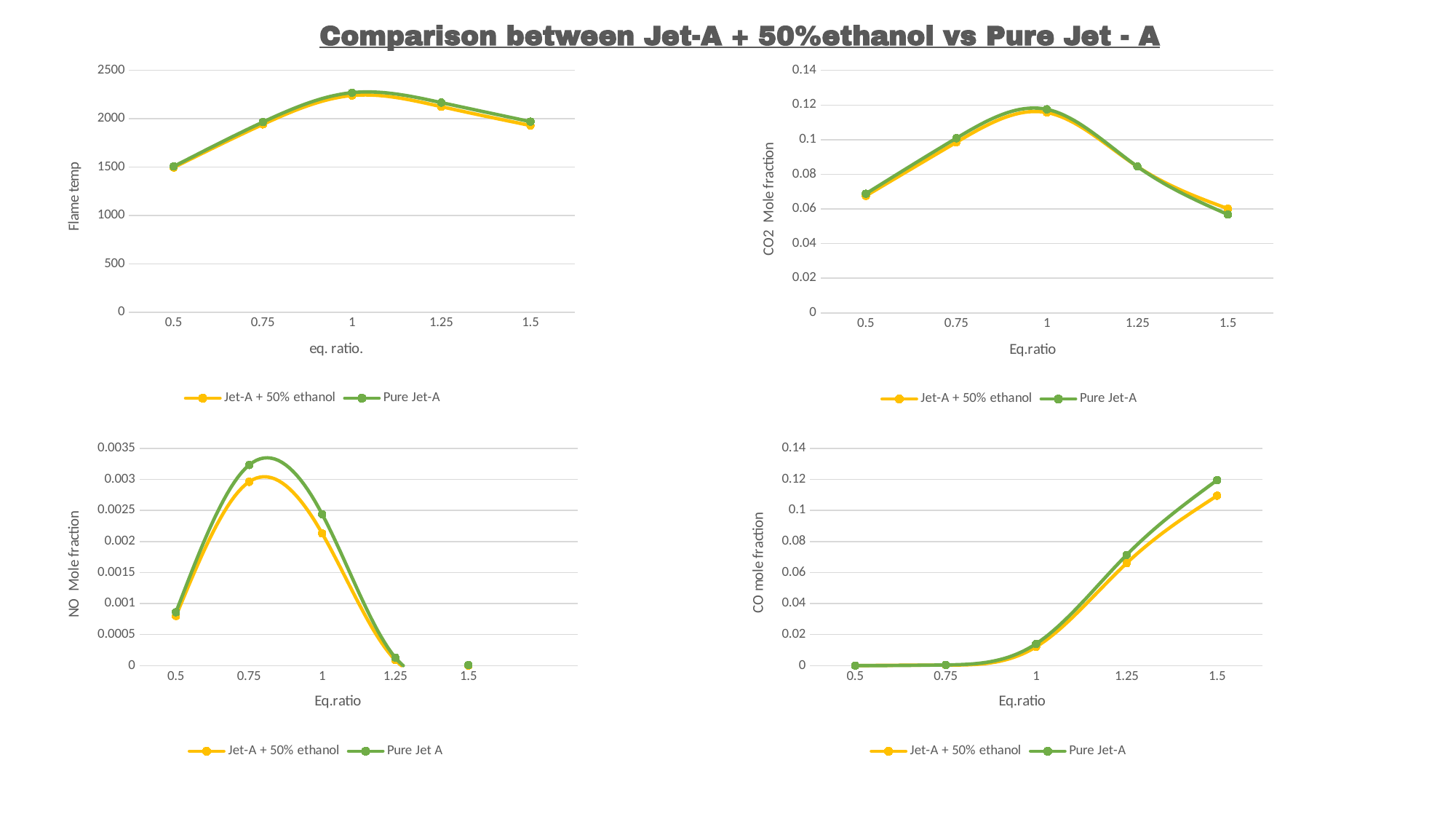

Comparison between Jet-A + 50%ethanol vs Pure Jet - A

### Chart

| Category | Jet-A + 50% ethanol | Pure Jet-A  |
|---|---|---|
| 0.5 | 1495.96 | 1506.48 |
| 0.75 | 1941.43 | 1965.51 |
| 1 | 2239.9 | 2269.6 |
| 1.25 | 2124.84 | 2166.72 |
| 1.5 | 1929.65 | 1969.62 |

### Chart

| Category | Jet-A + 50% ethanol | Pure Jet-A  |
|---|---|---|
| 0.5 | 0.06754 | 0.06879 |
| 0.75 | 0.09849 | 0.10086 |
| 1 | 0.11568 | 0.11753 |
| 1.25 | 0.08448 | 0.08448 |
| 1.5 | 0.06014 | 0.05678 |

[unsupported chart]

### Chart

| Category | Jet-A + 50% ethanol | Pure Jet-A  |
|---|---|---|
| 0.5 | 0.0 | 0.0 |
| 0.75 | 0.00036 | 0.00045 |
| 1 | 0.01212 | 0.0141 |
| 1.25 | 0.06603 | 0.07135 |
| 1.5 | 0.10948 | 0.11952 |